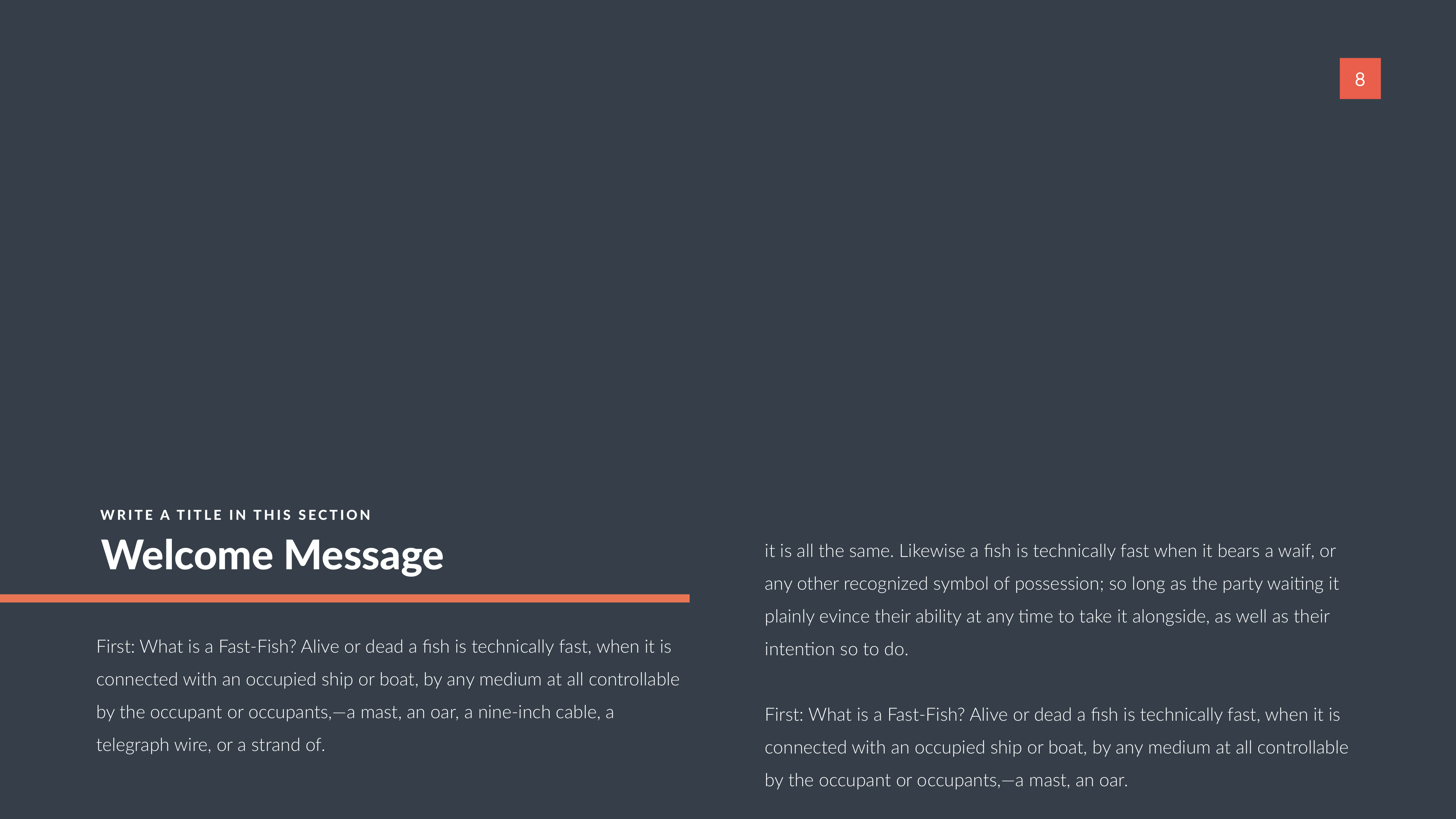

WRITE A TITLE IN THIS SECTION
it is all the same. Likewise a fish is technically fast when it bears a waif, or any other recognized symbol of possession; so long as the party waiting it plainly evince their ability at any time to take it alongside, as well as their intention so to do.

First: What is a Fast-Fish? Alive or dead a fish is technically fast, when it is connected with an occupied ship or boat, by any medium at all controllable by the occupant or occupants,—a mast, an oar.
Welcome Message

First: What is a Fast-Fish? Alive or dead a fish is technically fast, when it is connected with an occupied ship or boat, by any medium at all controllable by the occupant or occupants,—a mast, an oar, a nine-inch cable, a telegraph wire, or a strand of.